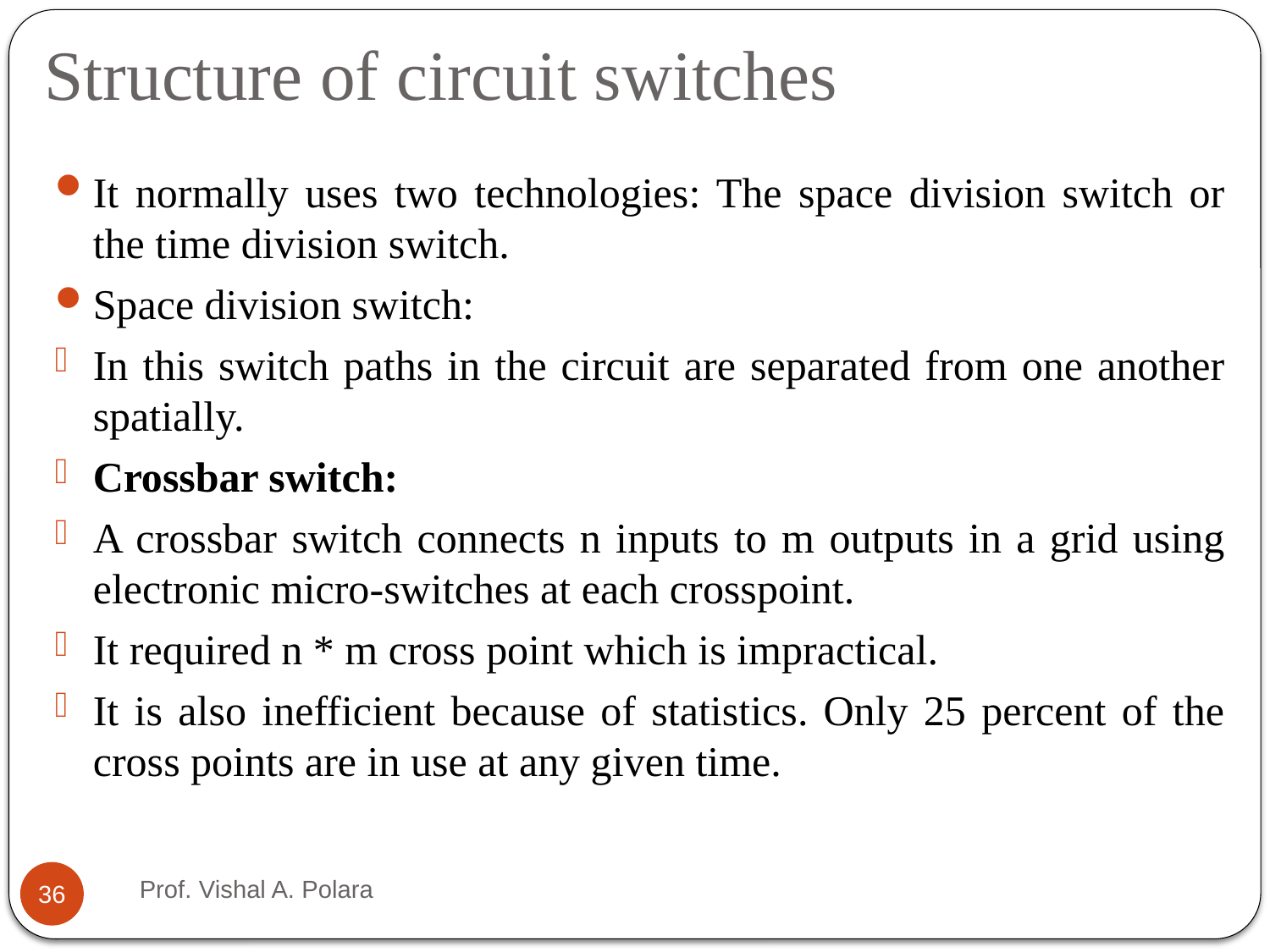

# Structure of circuit switches
It normally uses two technologies: The space division switch or the time division switch.
Space division switch:
In this switch paths in the circuit are separated from one another spatially.
Crossbar switch:
A crossbar switch connects n inputs to m outputs in a grid using electronic micro-switches at each crosspoint.
It required n * m cross point which is impractical.
It is also inefficient because of statistics. Only 25 percent of the cross points are in use at any given time.

Prof. Vishal A. Polara
36